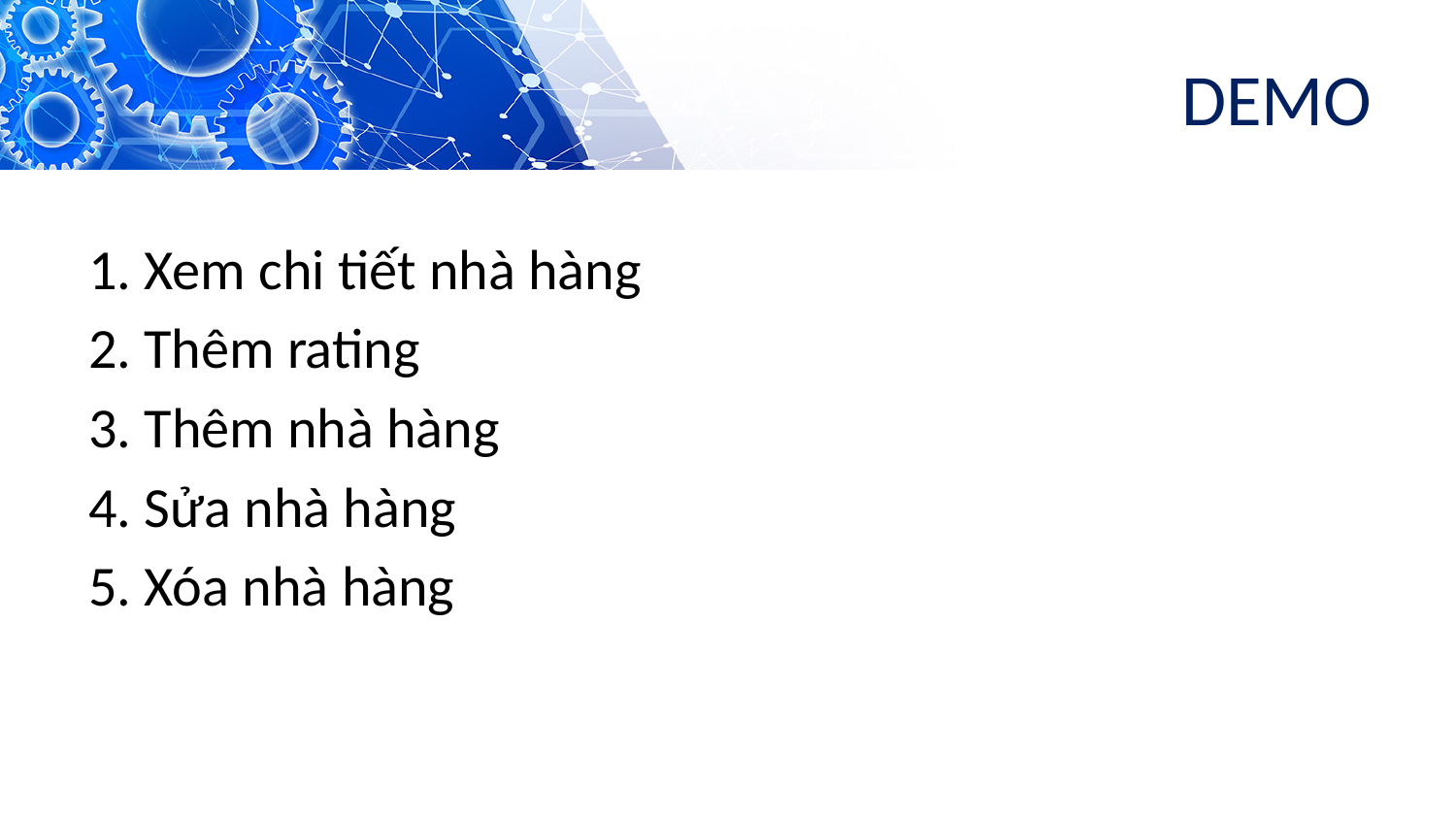

# DEMO
1. Xem chi tiết nhà hàng
2. Thêm rating
3. Thêm nhà hàng
4. Sửa nhà hàng
5. Xóa nhà hàng